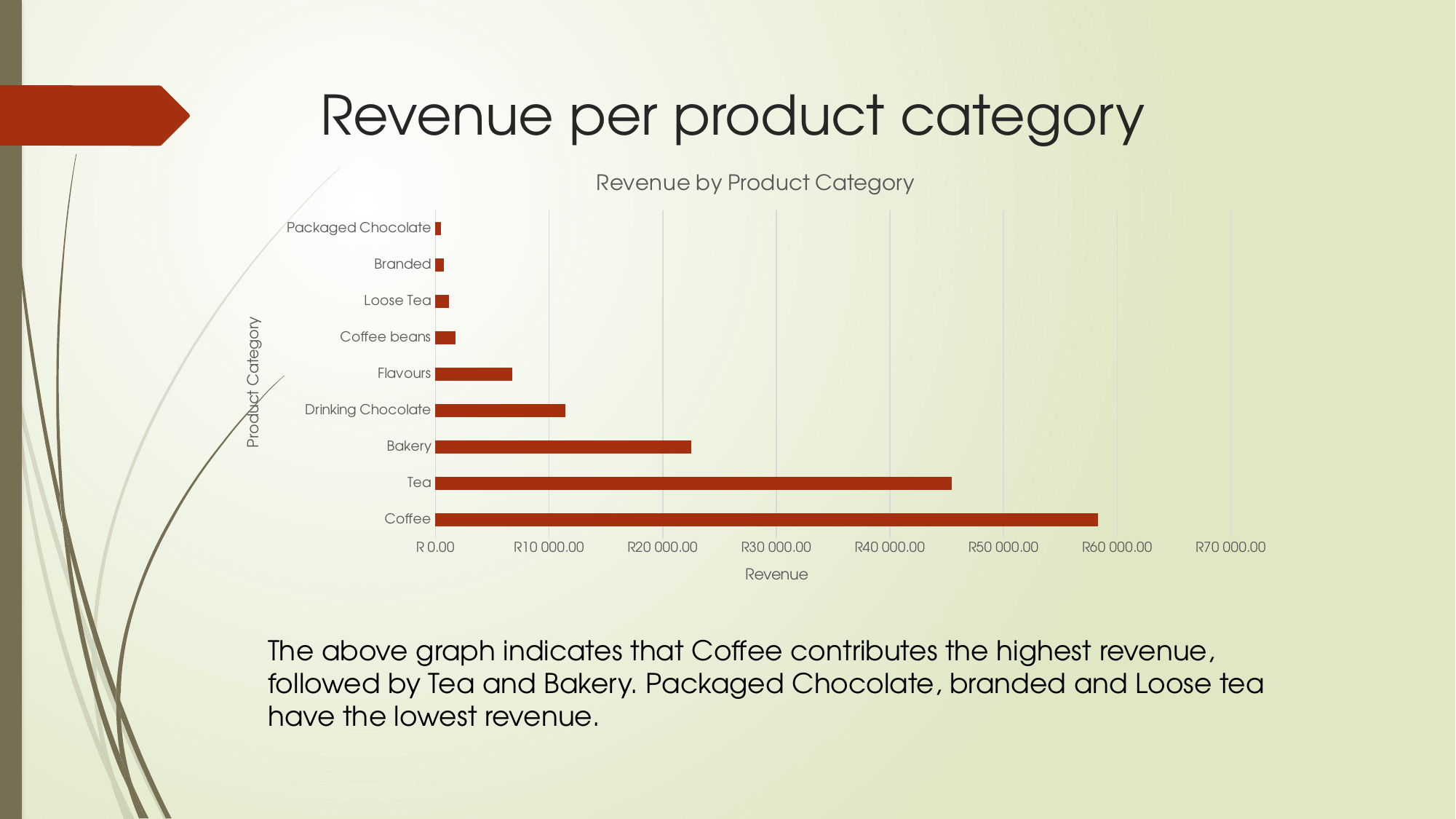

# Revenue per product category

### Chart: Revenue by Product Category

| Category | Count of REVENUE |
|---|---|
| Coffee | 58303.0 |
| Tea | 45419.0 |
| Bakery | 22534.0 |
| Drinking Chocolate | 11462.0 |
| Flavours | 6787.0 |
| Coffee beans | 1753.0 |
| Loose Tea | 1210.0 |
| Branded | 747.0 |
| Packaged Chocolate | 487.0 |
The above graph indicates that Coffee contributes the highest revenue, followed by Tea and Bakery. Packaged Chocolate, branded and Loose tea have the lowest revenue.